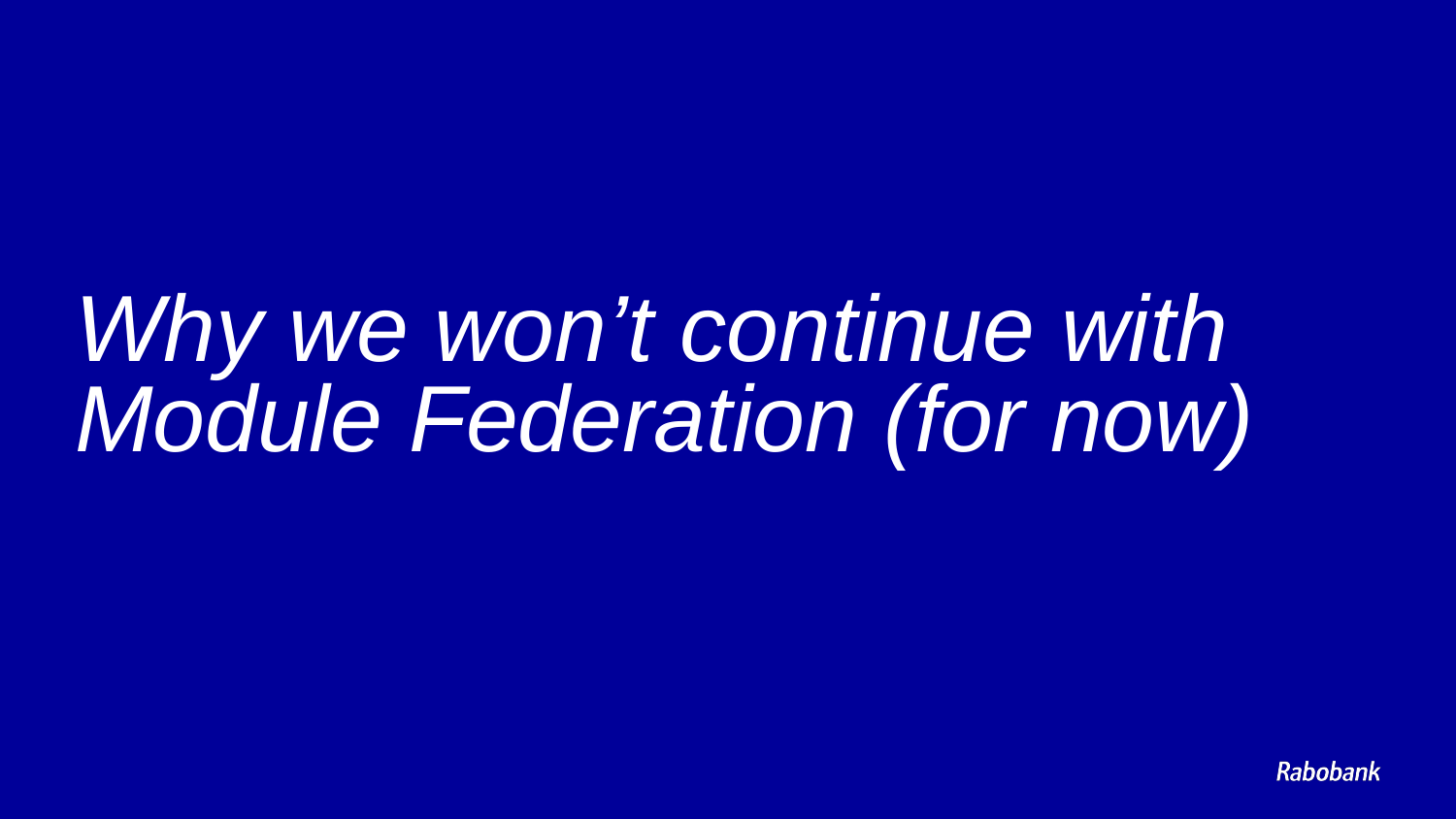

# Why we won’t continue with Module Federation (for now)